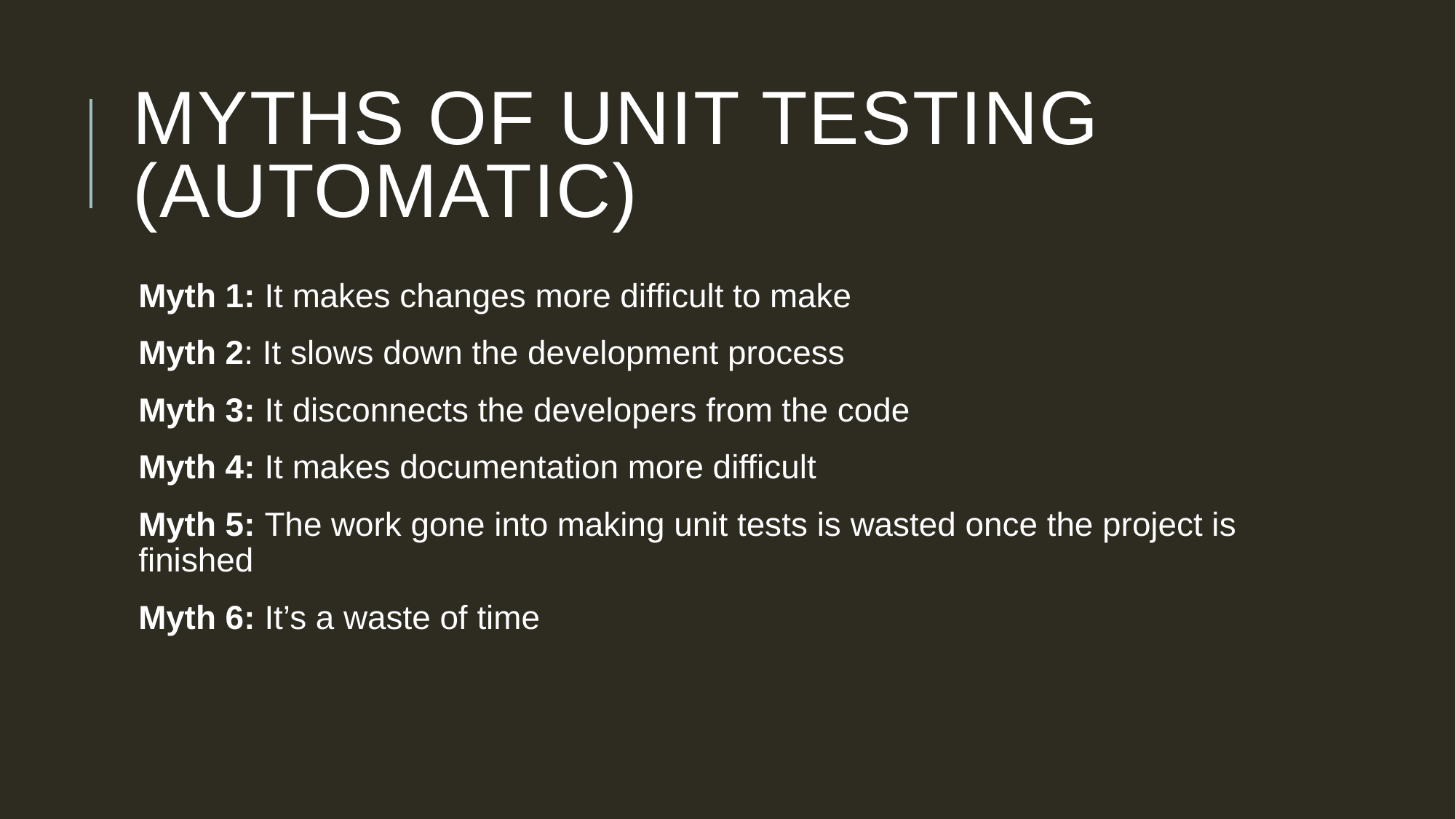

# MYTHS OF UNIT TESTING (AUTOMATIC)
Myth 1: It makes changes more difficult to make
Myth 2: It slows down the development process
Myth 3: It disconnects the developers from the code
Myth 4: It makes documentation more difficult
Myth 5: The work gone into making unit tests is wasted once the project is finished
Myth 6: It’s a waste of time